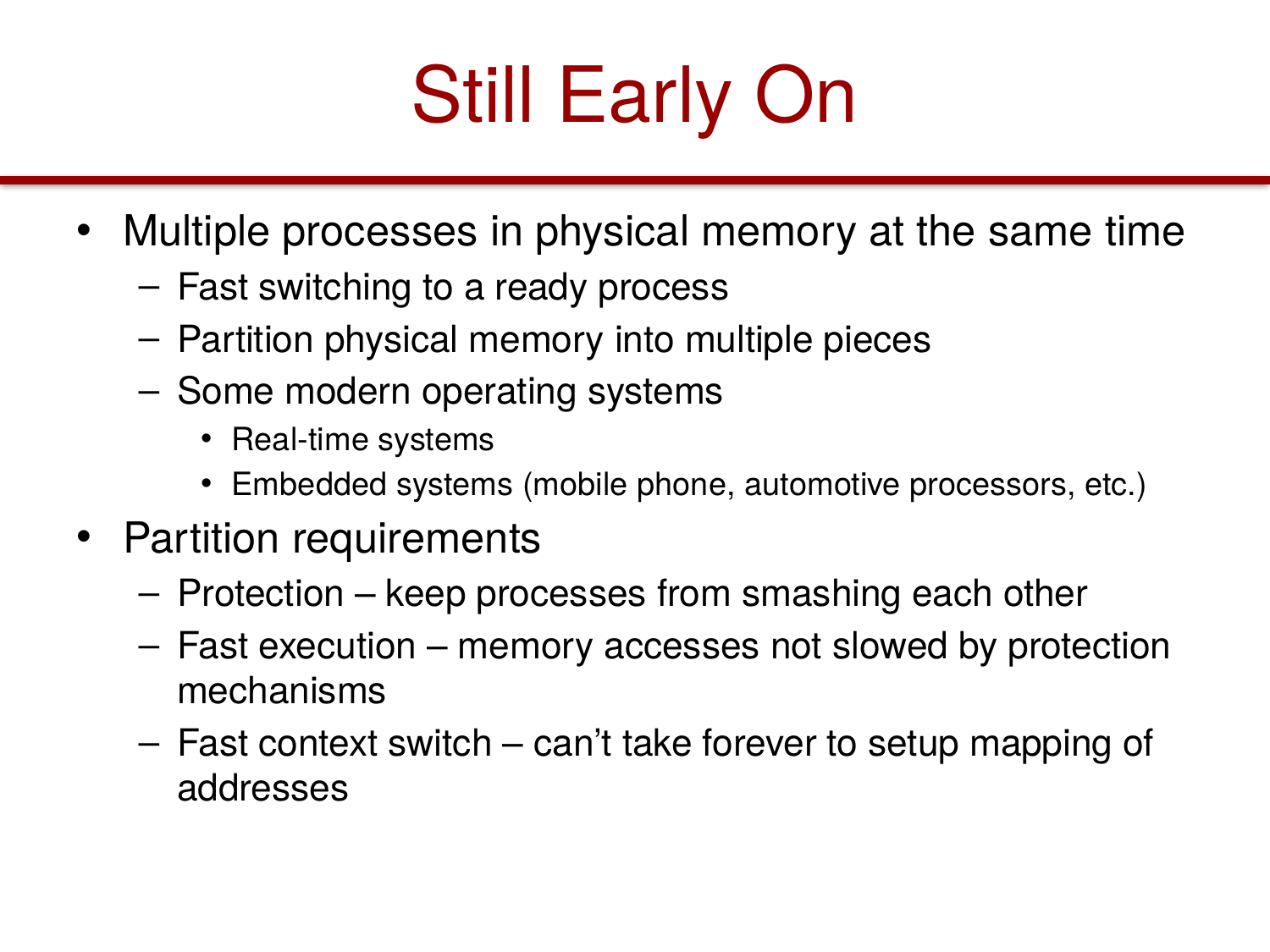

# Still Early On
Multiple processes in physical memory at the same time
Fast switching to a ready process
Partition physical memory into multiple pieces
Some modern operating systems
Real-time systems
Embedded systems (mobile phone, automotive processors, etc.)
Partition requirements
Protection – keep processes from smashing each other
Fast execution – memory accesses not slowed by protection mechanisms
Fast context switch – can’t take forever to setup mapping of addresses